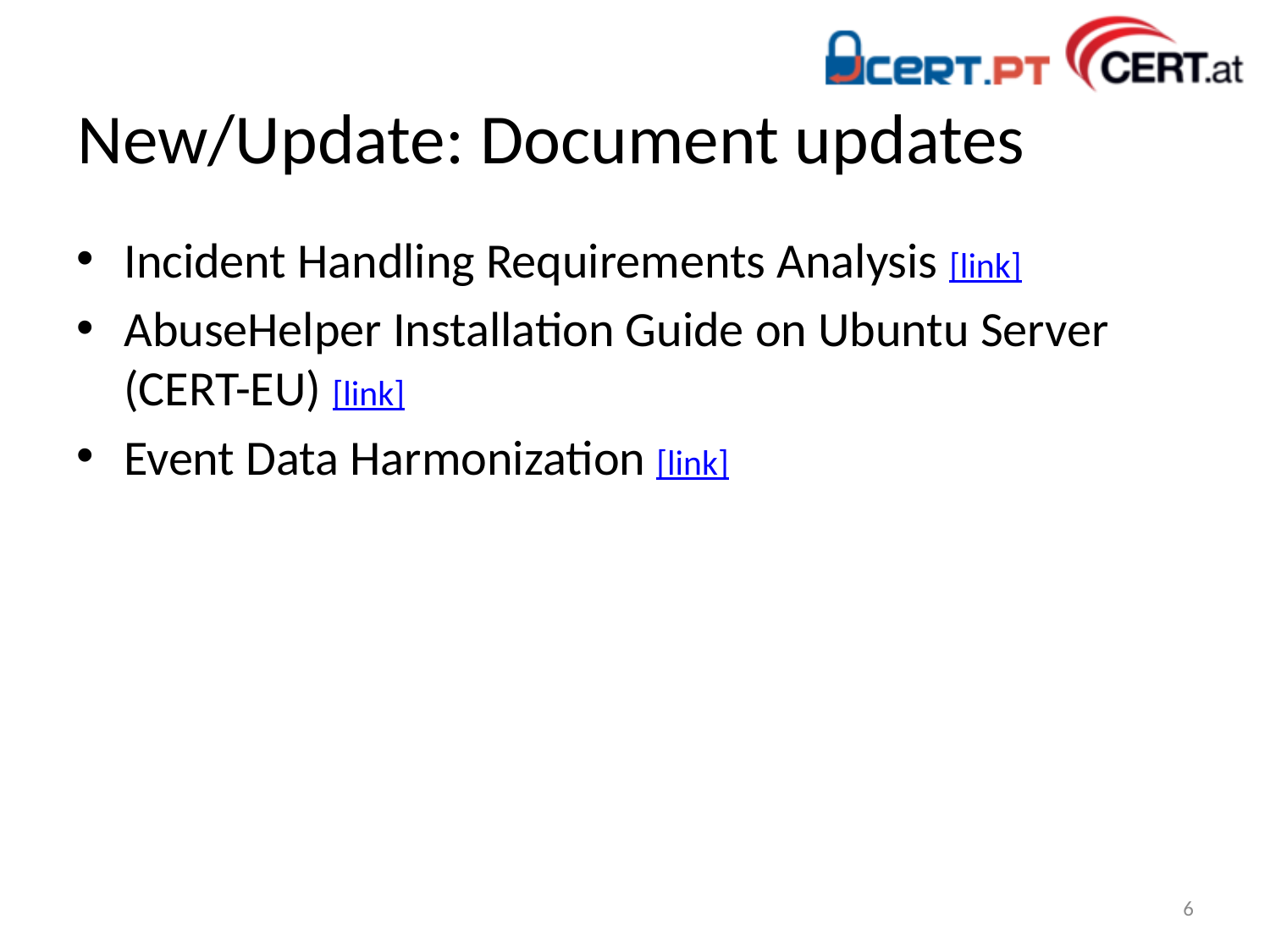

# New/Update: Document updates
Incident Handling Requirements Analysis [link]
AbuseHelper Installation Guide on Ubuntu Server (CERT-EU) [link]
Event Data Harmonization [link]

6